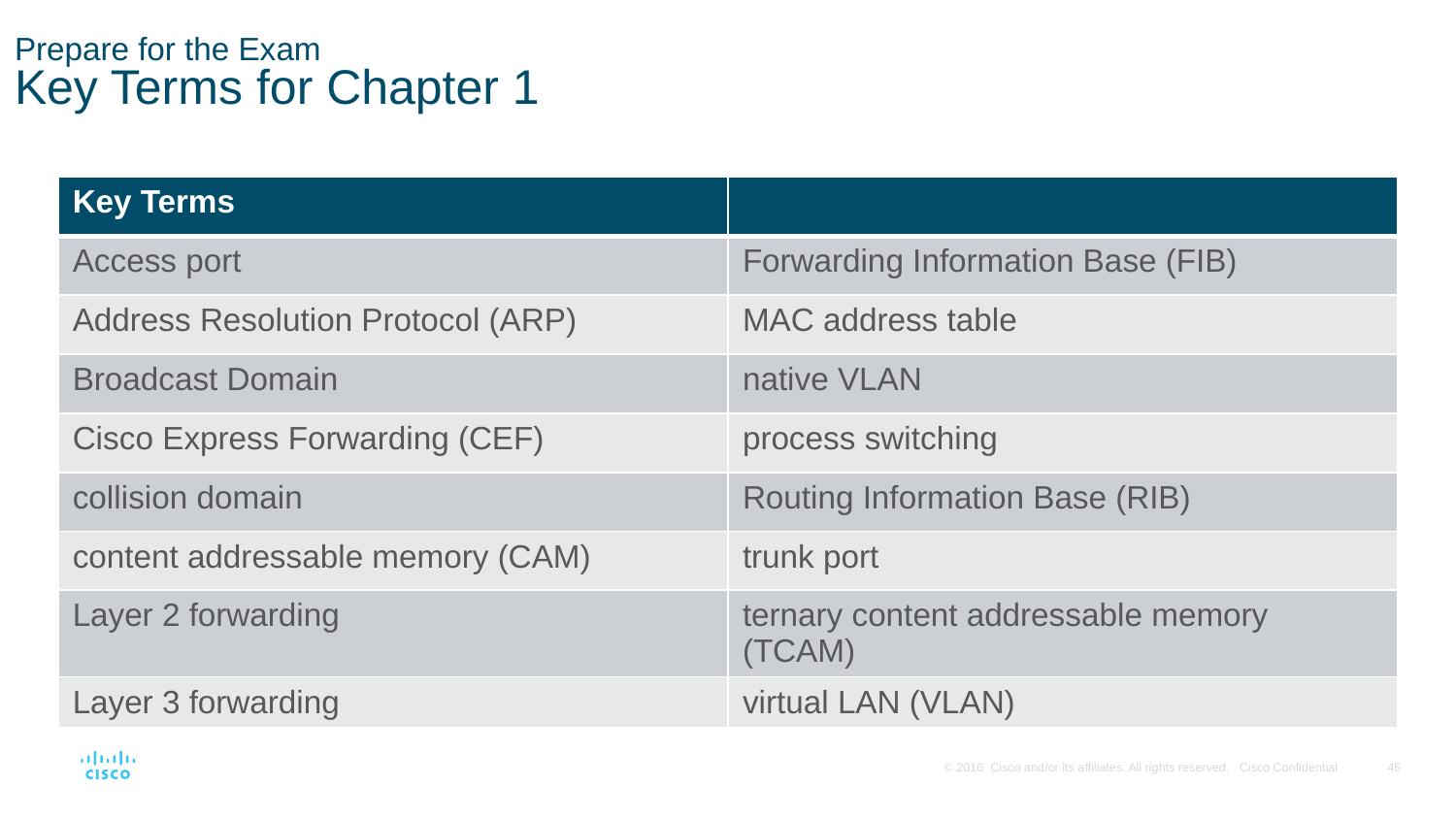

# Prepare for the Exam Key Terms for Chapter 1
| Key Terms |  |
| --- | --- |
| Access port | Forwarding Information Base (FIB) |
| Address Resolution Protocol (ARP) | MAC address table |
| Broadcast Domain | native VLAN |
| Cisco Express Forwarding (CEF) | process switching |
| collision domain | Routing Information Base (RIB) |
| content addressable memory (CAM) | trunk port |
| Layer 2 forwarding | ternary content addressable memory (TCAM) |
| Layer 3 forwarding | virtual LAN (VLAN) |